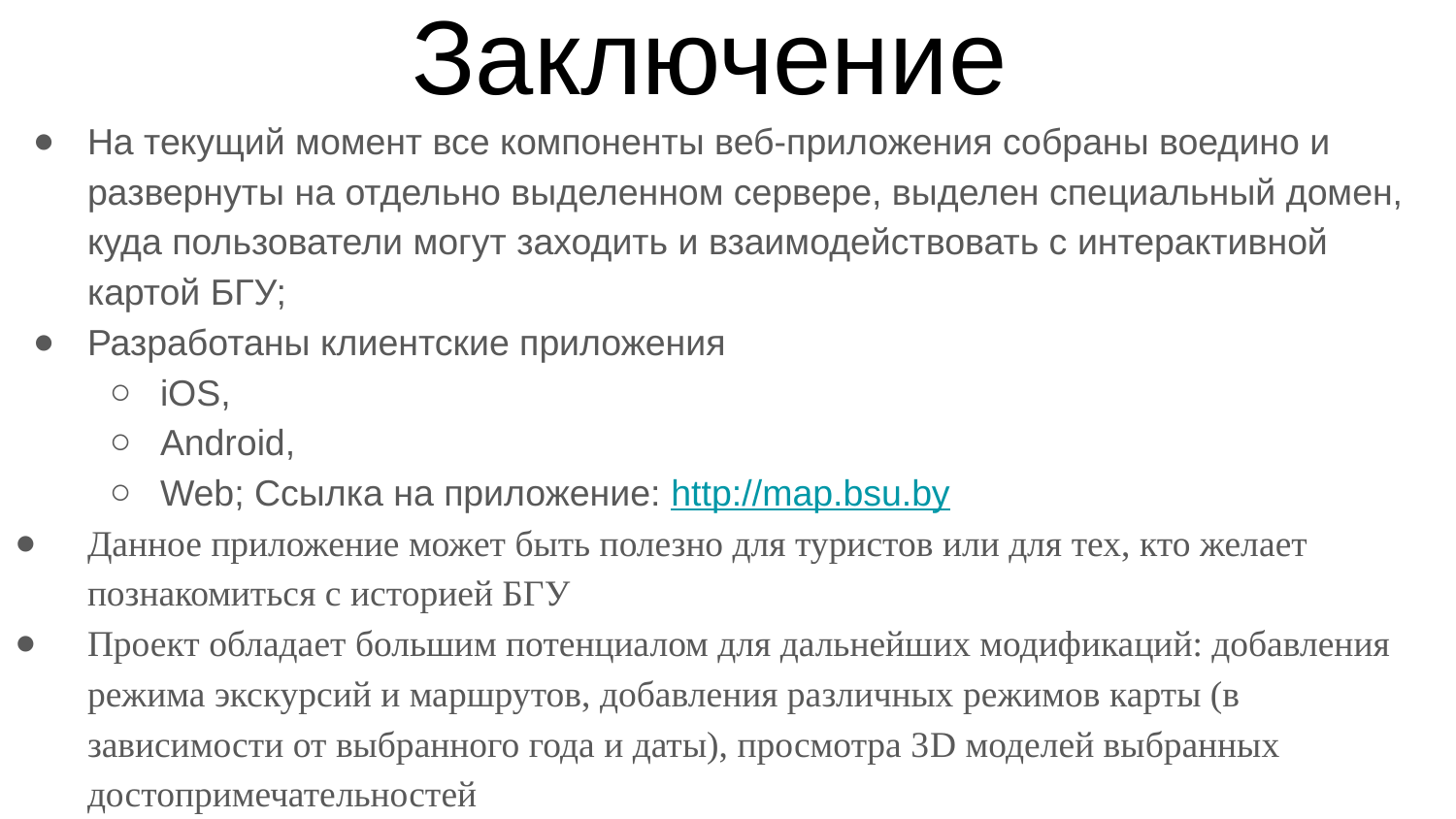

# Заключение
На текущий момент все компоненты веб-приложения собраны воедино и развернуты на отдельно выделенном сервере, выделен специальный домен, куда пользователи могут заходить и взаимодействовать с интерактивной картой БГУ;
Разработаны клиентские приложения
iOS,
Android,
Web; Ссылка на приложение: http://map.bsu.by
Данное приложение может быть полезно для туристов или для тех, кто желает познакомиться с историей БГУ
Проект обладает большим потенциалом для дальнейших модификаций: добавления режима экскурсий и маршрутов, добавления различных режимов карты (в зависимости от выбранного года и даты), просмотра 3D моделей выбранных достопримечательностей